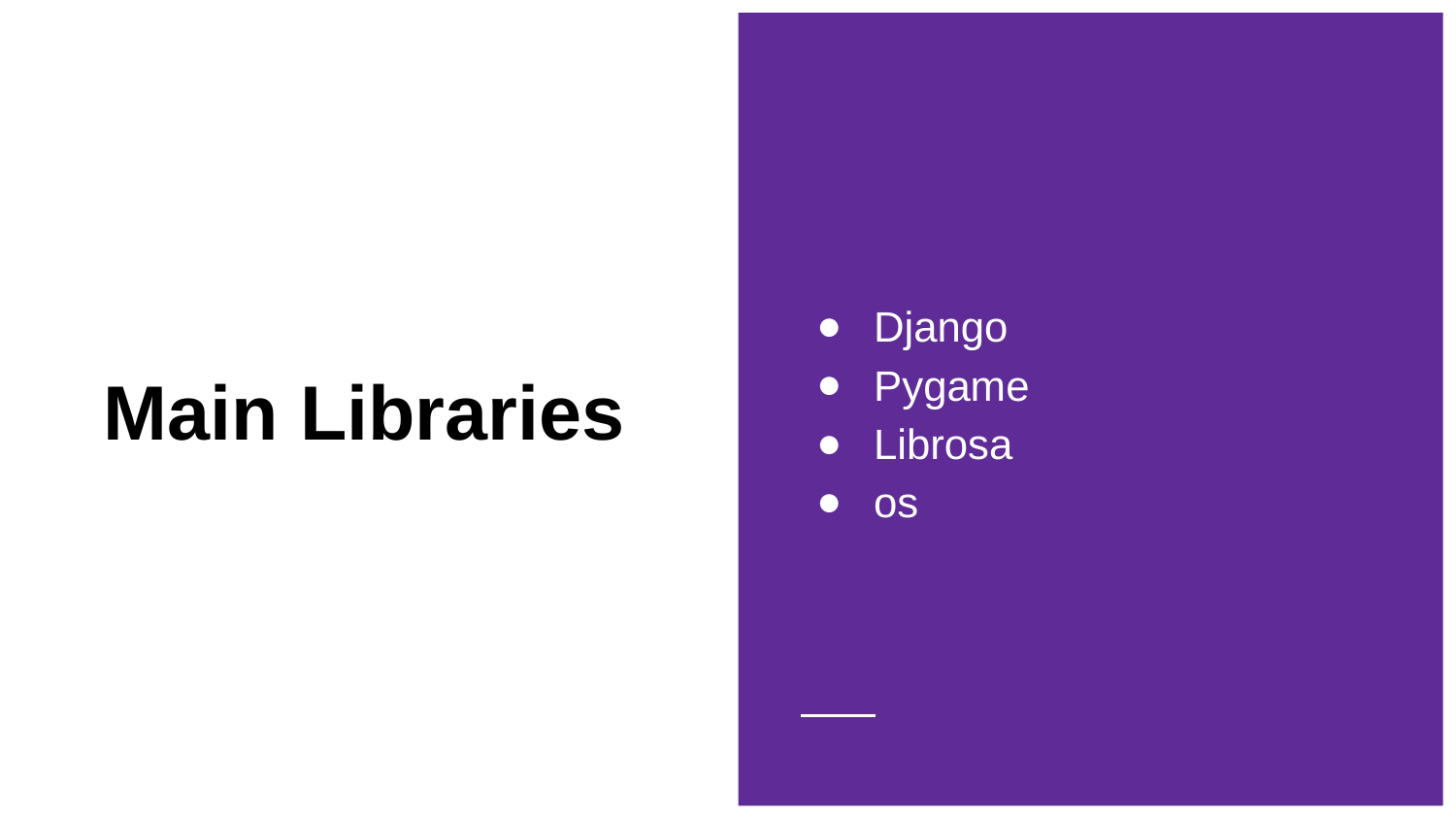

Django
Pygame
Librosa
os
# Main Libraries